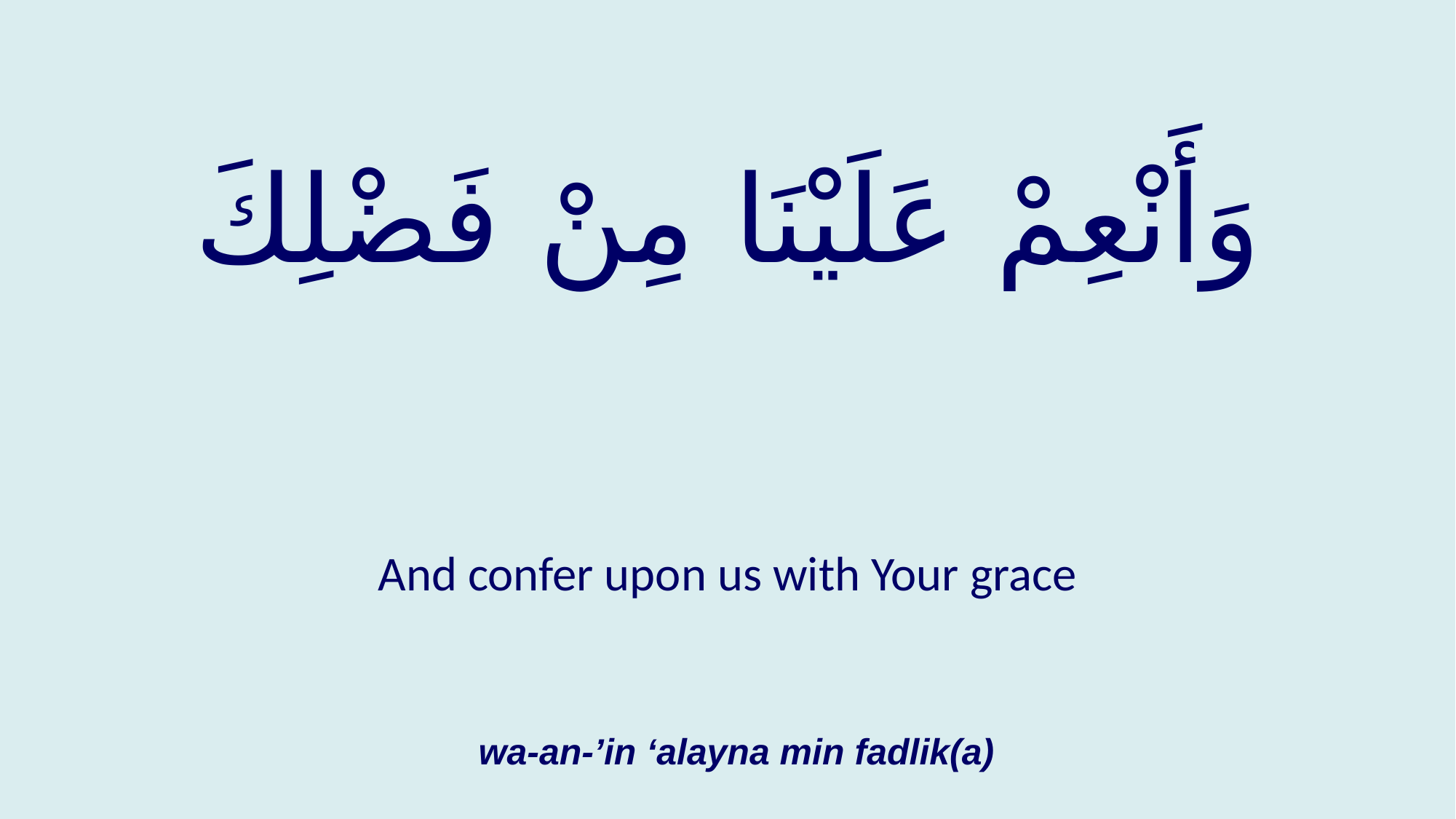

# وَأَنْعِمْ عَلَيْنَا مِنْ فَضْلِكَ
And confer upon us with Your grace
wa-an-’in ‘alayna min fadlik(a)